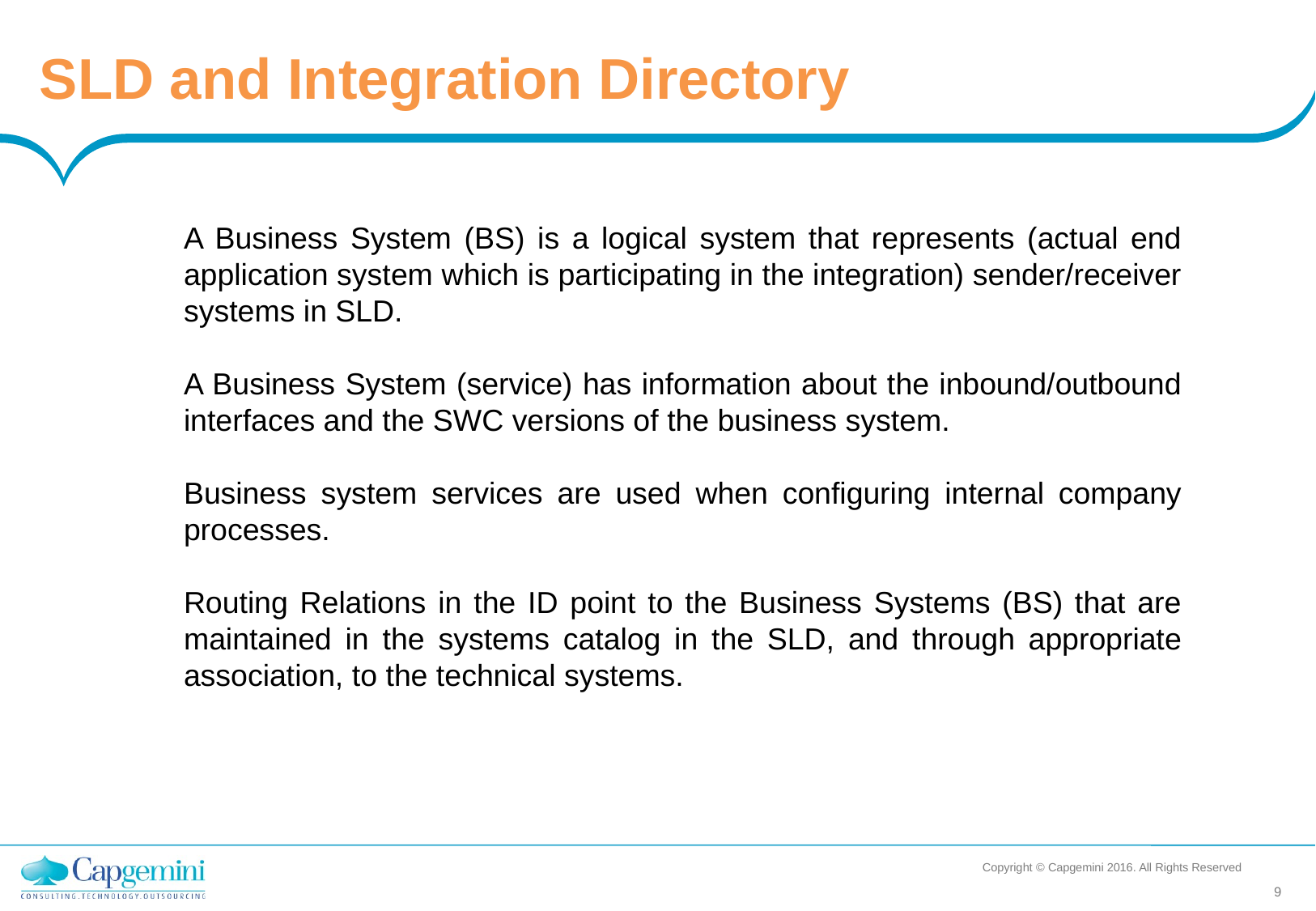

SLD and Integration Directory

A Business System (BS) is a logical system that represents (actual end application system which is participating in the integration) sender/receiver systems in SLD.

A Business System (service) has information about the inbound/outbound interfaces and the SWC versions of the business system.

Business system services are used when configuring internal company processes.

Routing Relations in the ID point to the Business Systems (BS) that are maintained in the systems catalog in the SLD, and through appropriate association, to the technical systems.

Copyright © Capgemini 2016. All Rights Reserved
9